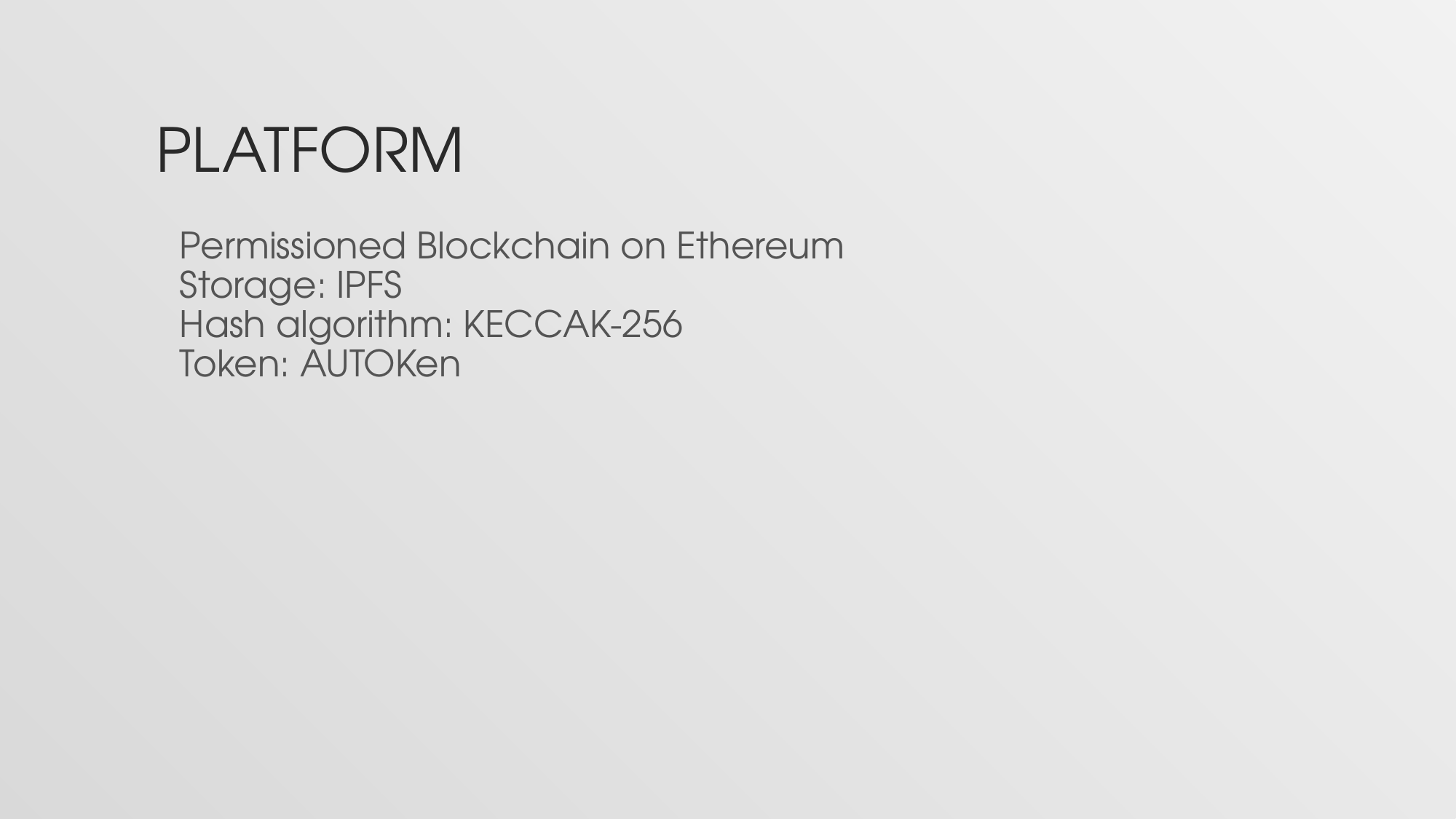

# Platform
Permissioned Blockchain on Ethereum
Storage: IPFS
Hash algorithm: KECCAK-256
Token: AUTOKen